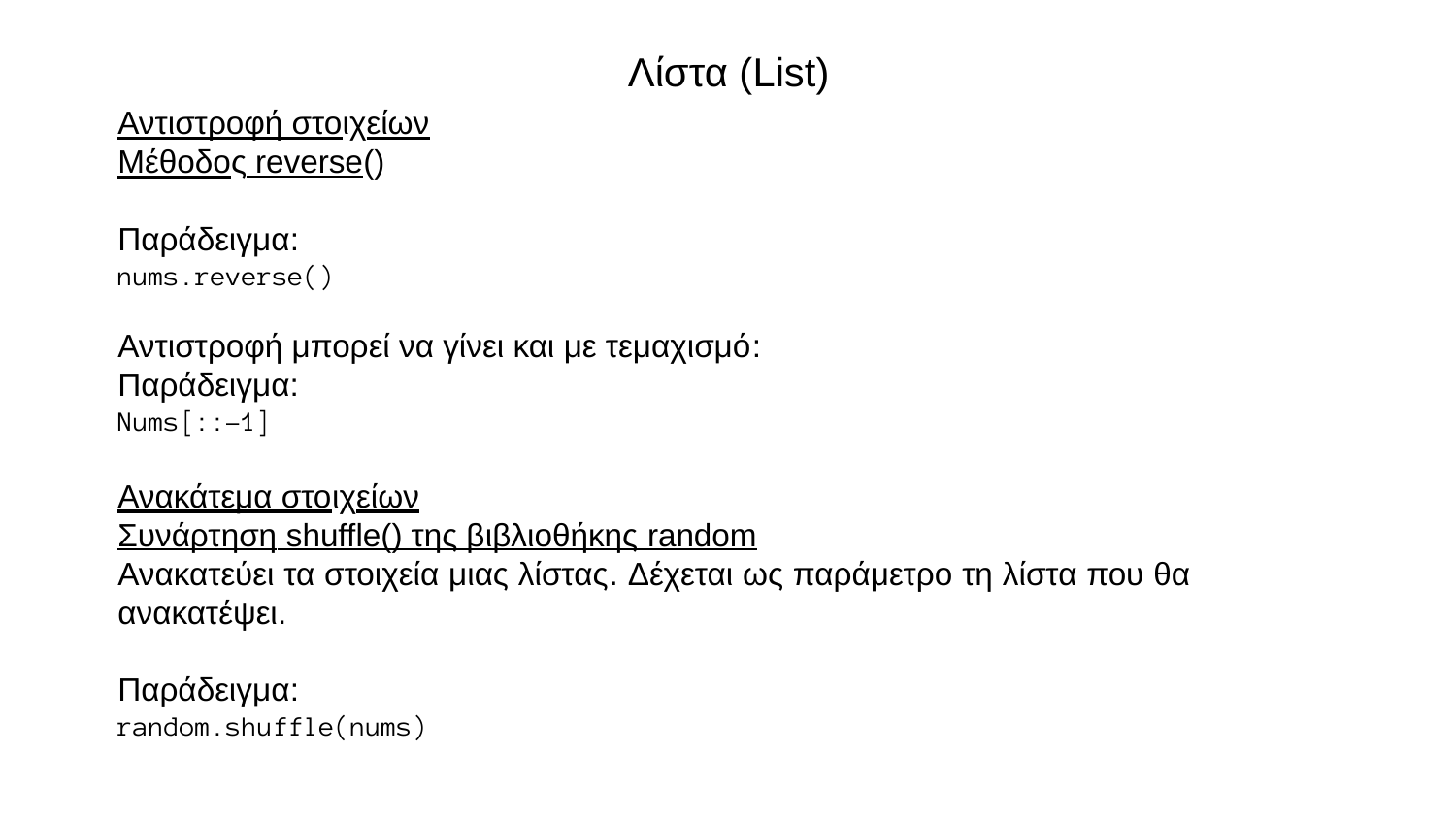

# Λίστα (List)
Αντιστροφή στοιχείων
Μέθοδος reverse()

Παράδειγμα:
nums.reverse()

Αντιστροφή μπορεί να γίνει και με τεμαχισμό:
Παράδειγμα:
Nums[::-1]

Ανακάτεμα στοιχείων
Συνάρτηση shuffle() της βιβλιοθήκης random
Ανακατεύει τα στοιχεία μιας λίστας. Δέχεται ως παράμετρο τη λίστα που θα ανακατέψει.

Παράδειγμα:
random.shuffle(nums)